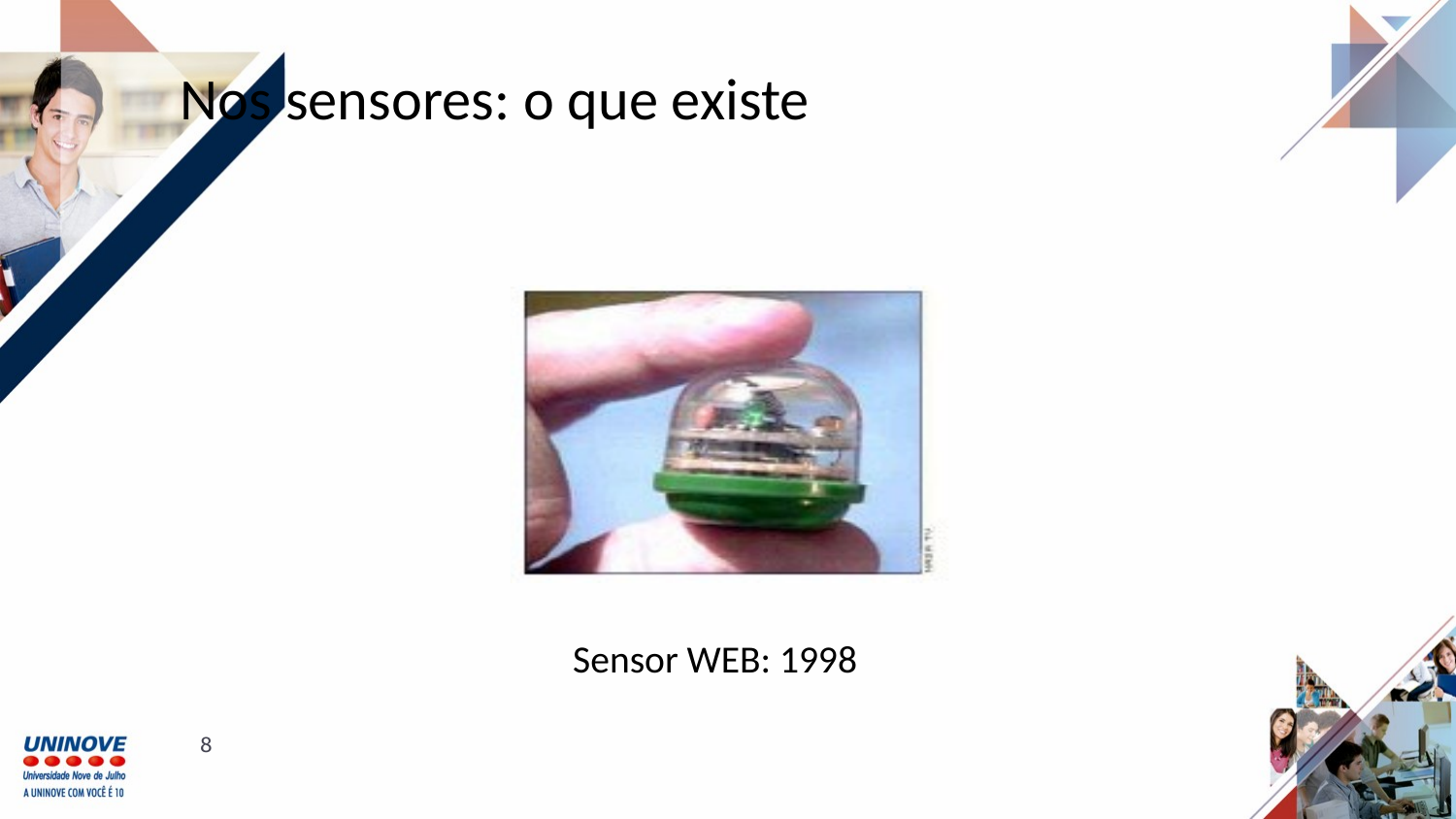

Nos sensores: o que existe

Sensor WEB: 1998
8